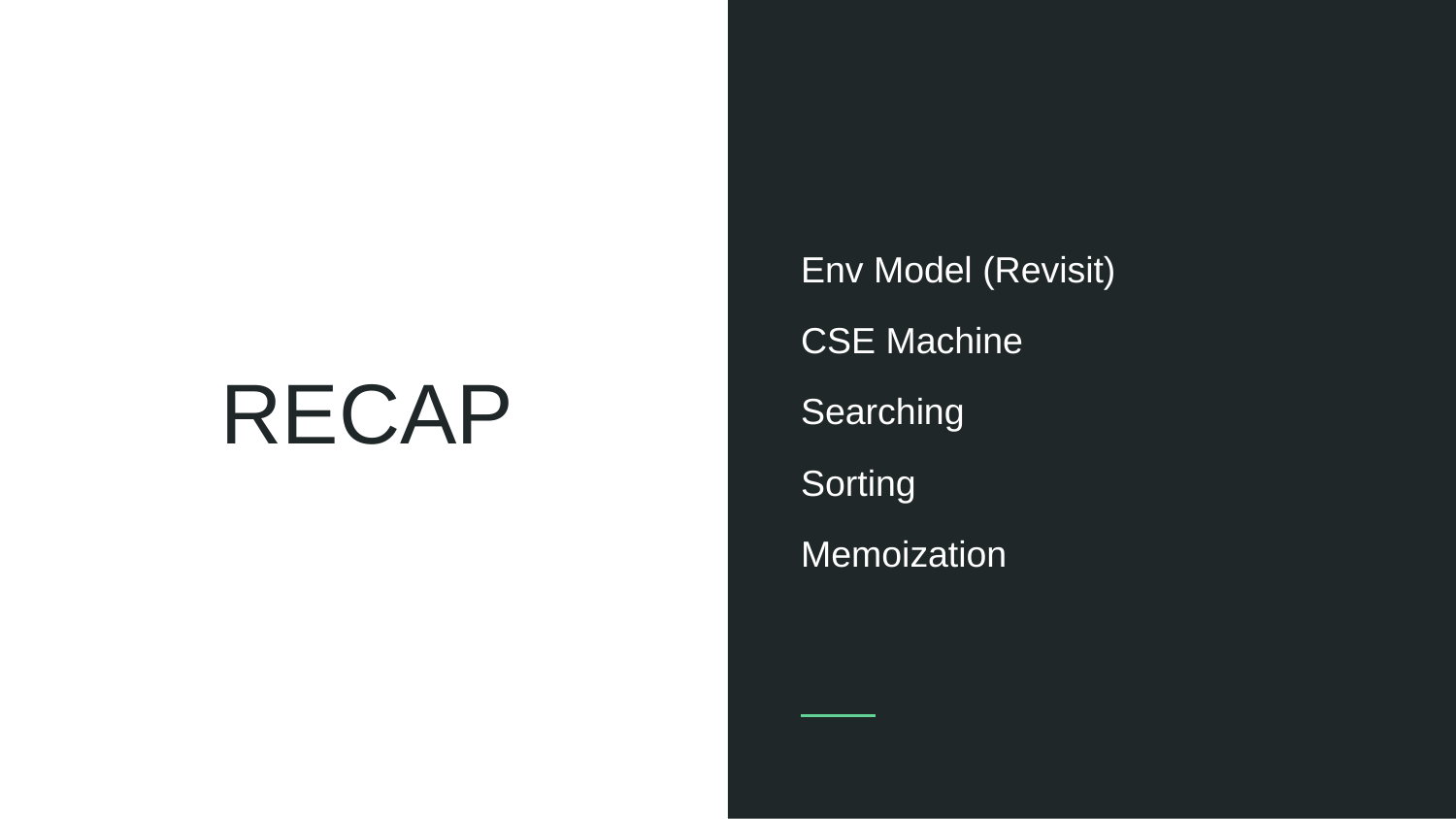

Env Model (Revisit)
CSE Machine
Searching
Sorting
Memoization
# RECAP